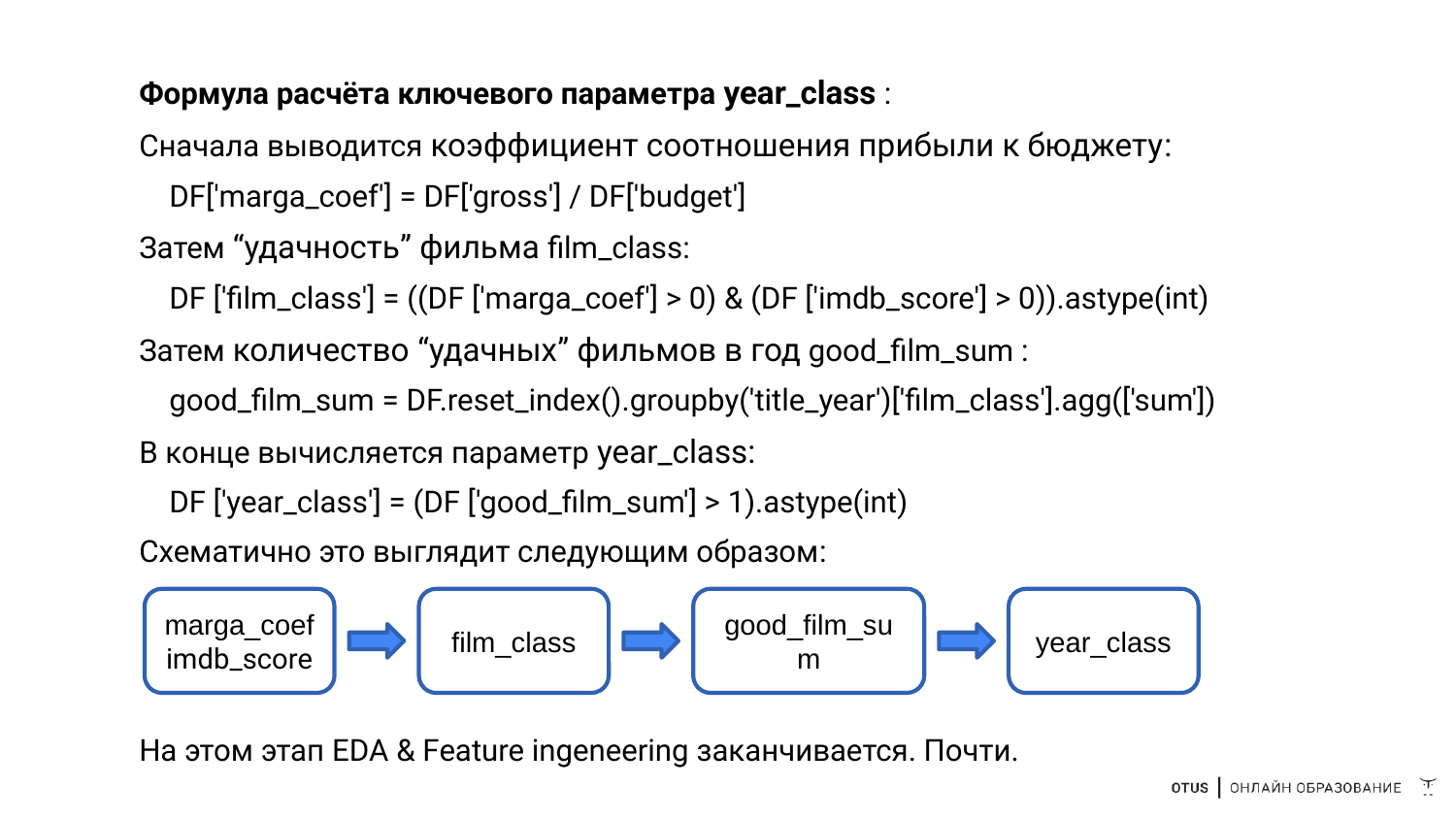

Формула расчёта ключевого параметра year_class :
Сначала выводится коэффициент соотношения прибыли к бюджету:
    DF['marga_coef'] = DF['gross'] / DF['budget']
Затем “удачность” фильма film_class:
    DF ['film_class'] = ((DF ['marga_coef'] > 0) & (DF ['imdb_score'] > 0)).astype(int)
Затем количество “удачных” фильмов в год good_film_sum :
    good_film_sum = DF.reset_index().groupby('title_year')['film_class'].agg(['sum'])
В конце вычисляется параметр year_class:
    DF ['year_class'] = (DF ['good_film_sum'] > 1).astype(int)
Схематично это выглядит следующим образом:

На этом этап EDA & Feature ingeneering заканчивается. Почти.
year_class
good_film_sum
film_class
marga_coef
imdb_score